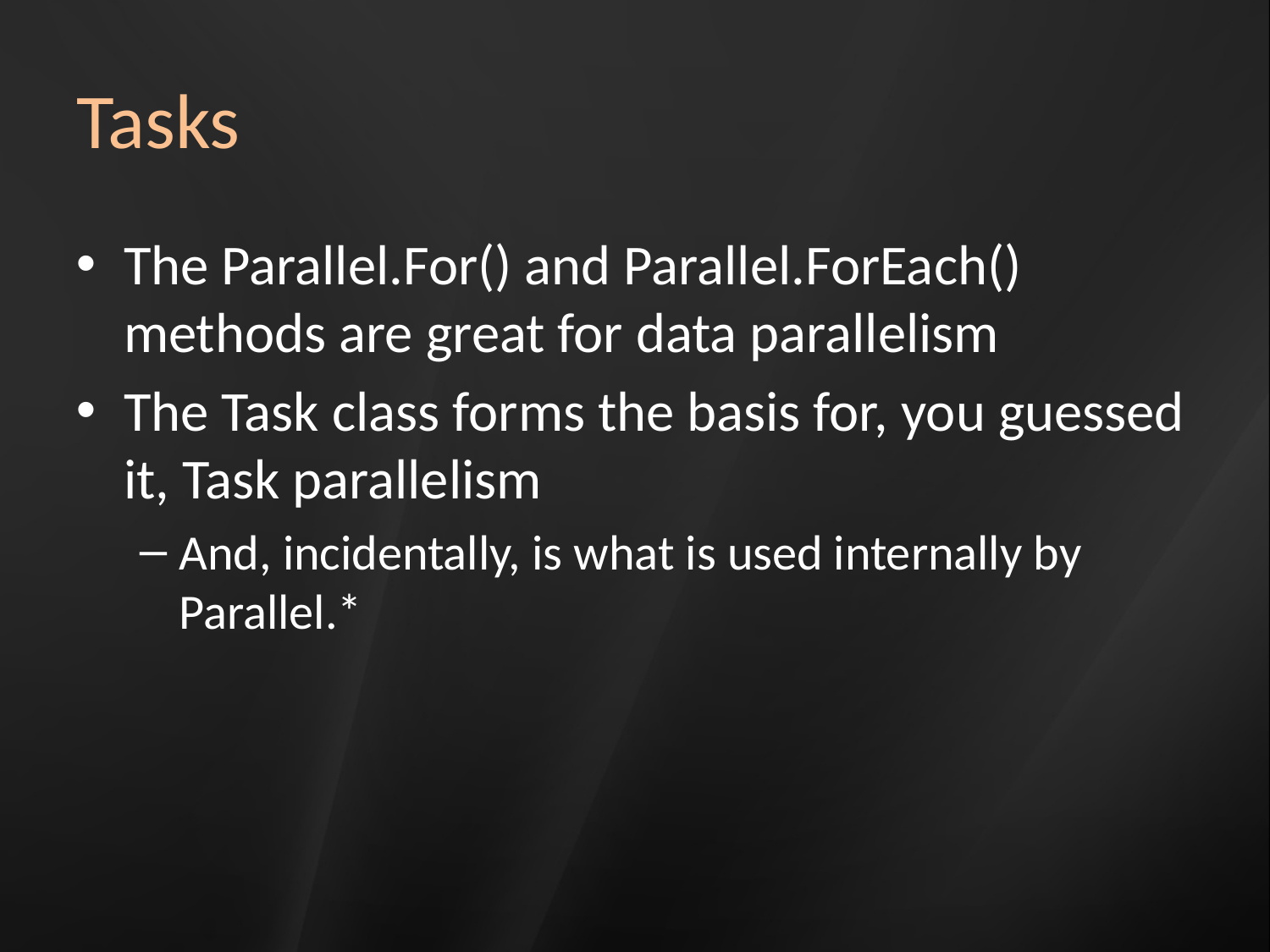

# Tasks
The Parallel.For() and Parallel.ForEach() methods are great for data parallelism
The Task class forms the basis for, you guessed it, Task parallelism
And, incidentally, is what is used internally by Parallel.*